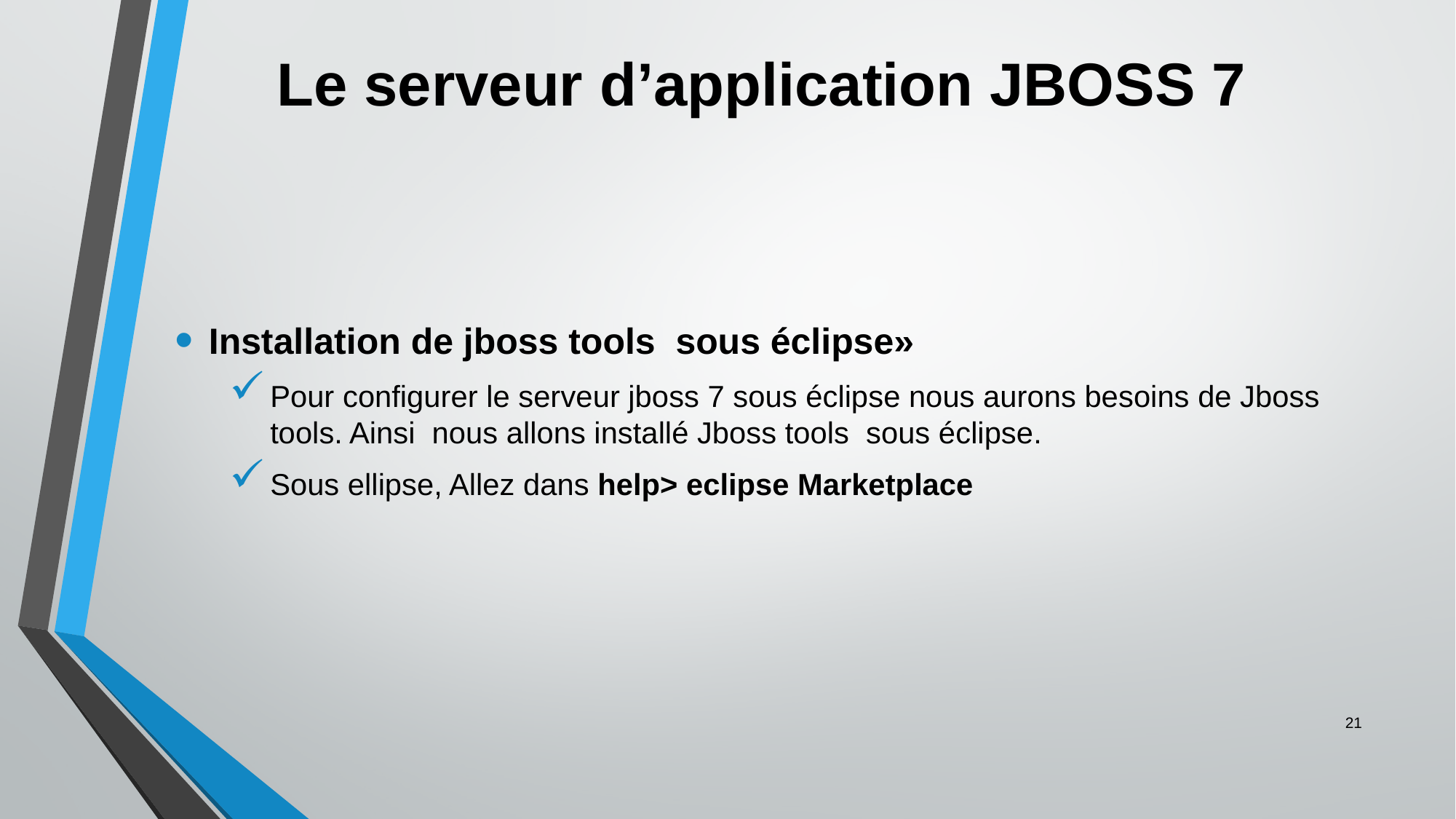

# Le serveur d’application JBOSS 7
Installation de jboss tools  sous éclipse»
Pour configurer le serveur jboss 7 sous éclipse nous aurons besoins de Jboss tools. Ainsi  nous allons installé Jboss tools  sous éclipse.
Sous ellipse, Allez dans help> eclipse Marketplace

21